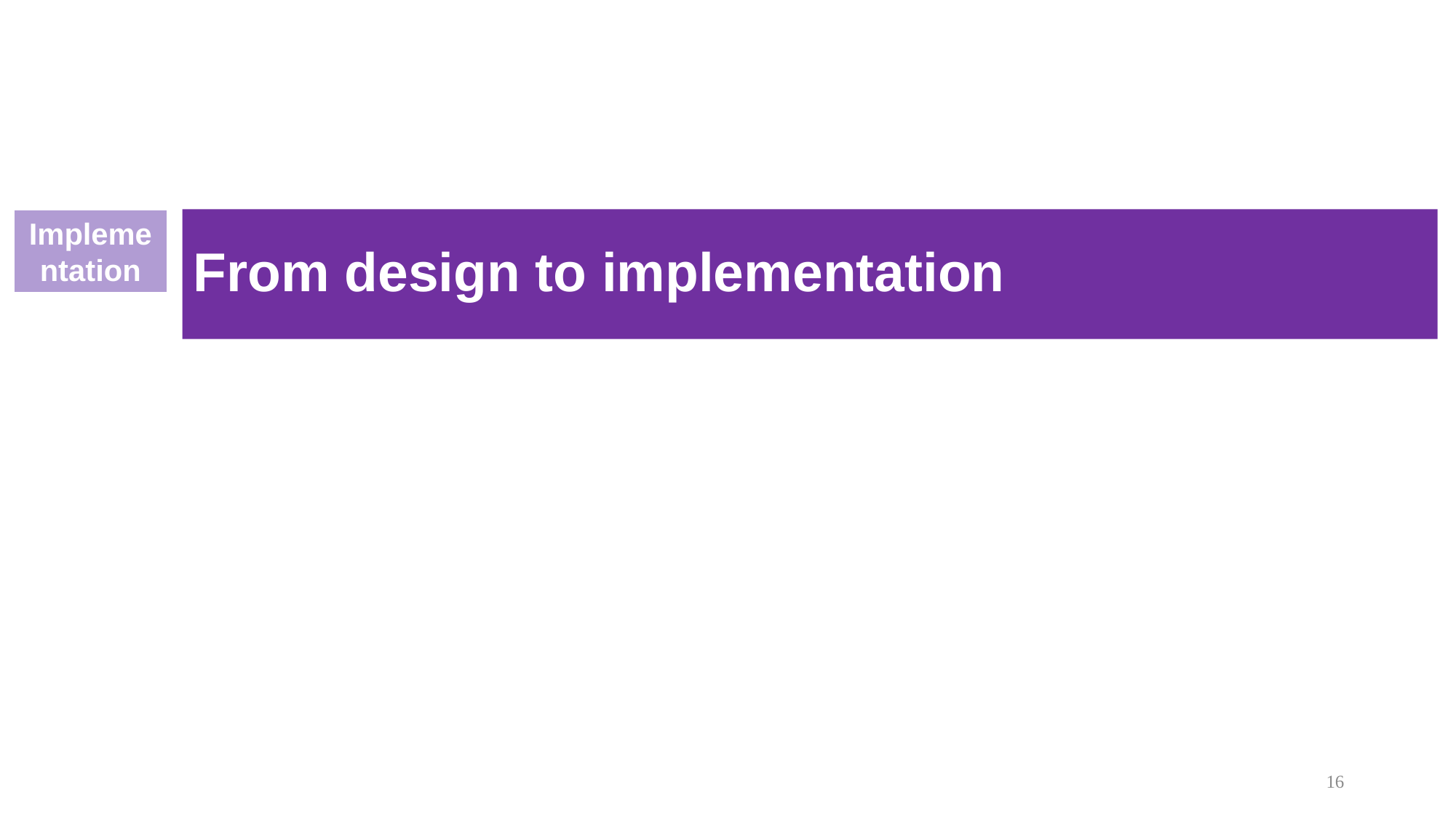

16
Implementation
# From design to implementation